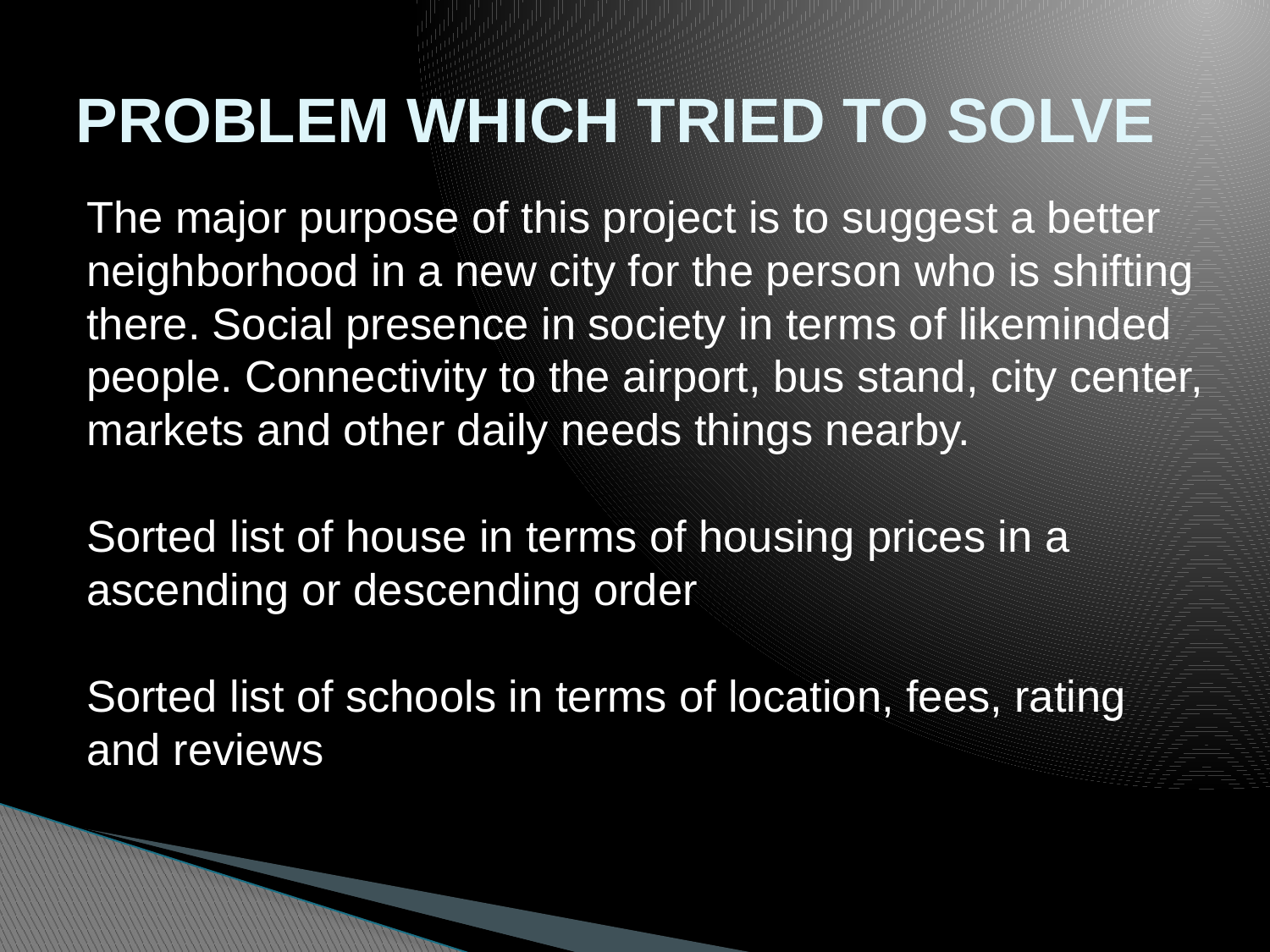

# PROBLEM WHICH TRIED TO SOLVE
The major purpose of this project is to suggest a better neighborhood in a new city for the person who is shifting there. Social presence in society in terms of likeminded people. Connectivity to the airport, bus stand, city center, markets and other daily needs things nearby.

Sorted list of house in terms of housing prices in a ascending or descending order

Sorted list of schools in terms of location, fees, rating and reviews